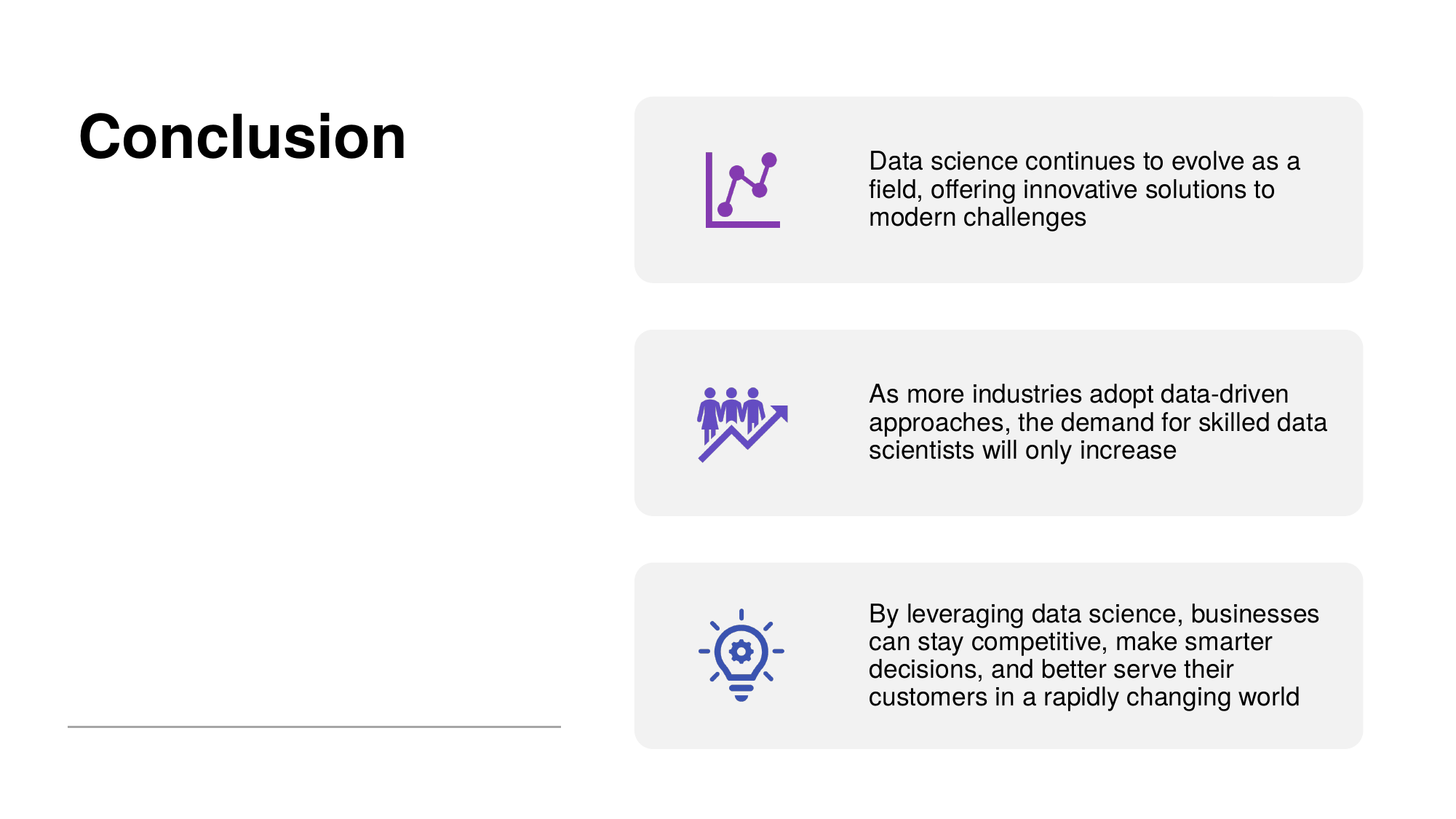

# Conclusion
Data science continues to evolve as a field, offering innovative solutions to modern challenges
As more industries adopt data-driven approaches, the demand for skilled data scientists will only increase
By leveraging data science, businesses can stay competitive, make smarter decisions, and better serve their customers in a rapidly changing world